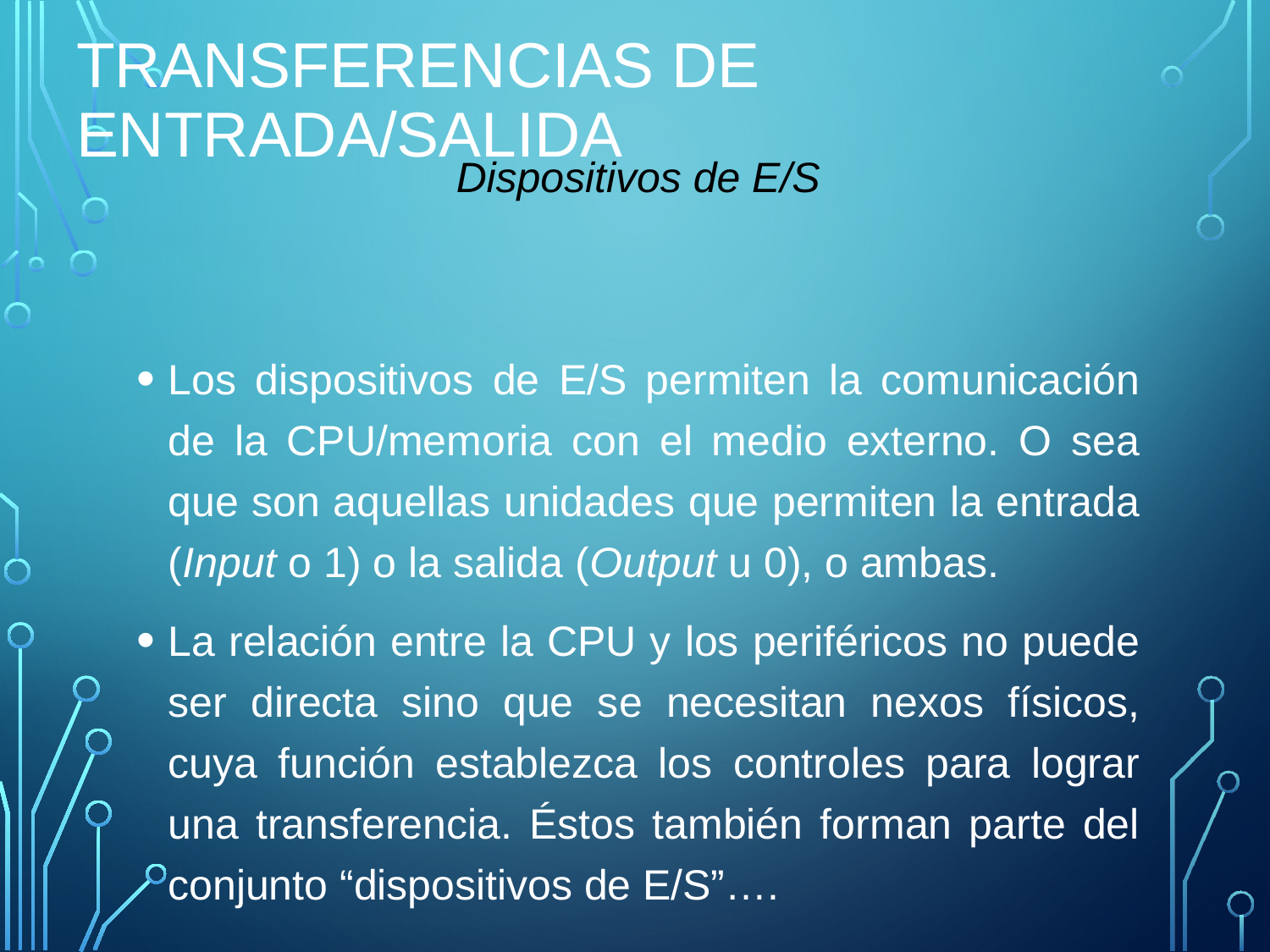

# Transferencias de Entrada/Salida
Dispositivos de E/S
Los dispositivos de E/S permiten la comunicación de la CPU/memoria con el medio externo. O sea que son aquellas unidades que permiten la entrada (Input o 1) o la salida (Output u 0), o ambas.
La relación entre la CPU y los periféricos no puede ser directa sino que se necesitan nexos físicos, cuya función establezca los controles para lograr una transferencia. Éstos también forman parte del conjunto “dispositivos de E/S”….